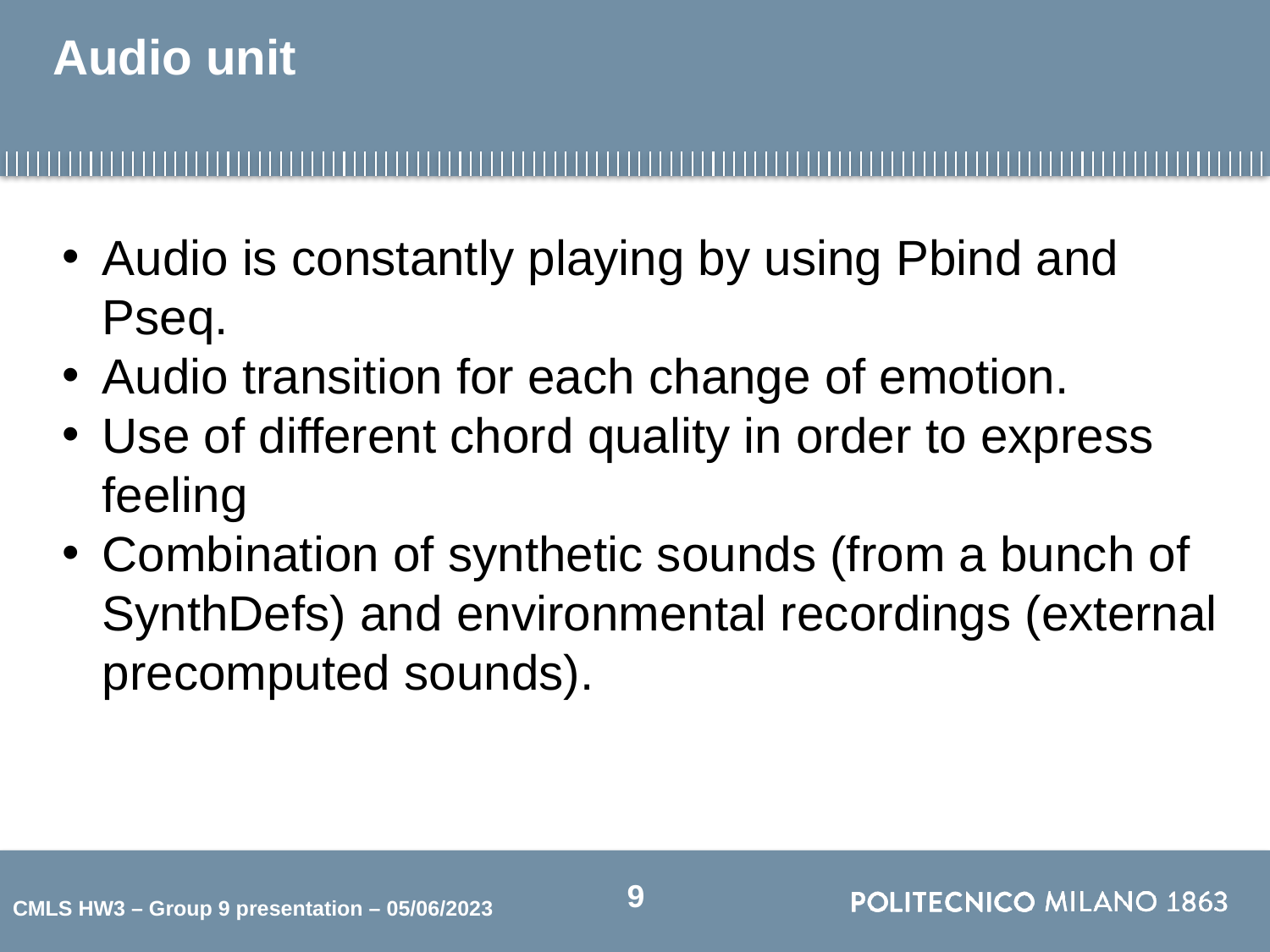

# Audio unit
Audio is constantly playing by using Pbind and Pseq.
Audio transition for each change of emotion.
Use of different chord quality in order to express feeling
Combination of synthetic sounds (from a bunch of SynthDefs) and environmental recordings (external precomputed sounds).

9
CMLS HW3 – Group 9 presentation – 05/06/2023